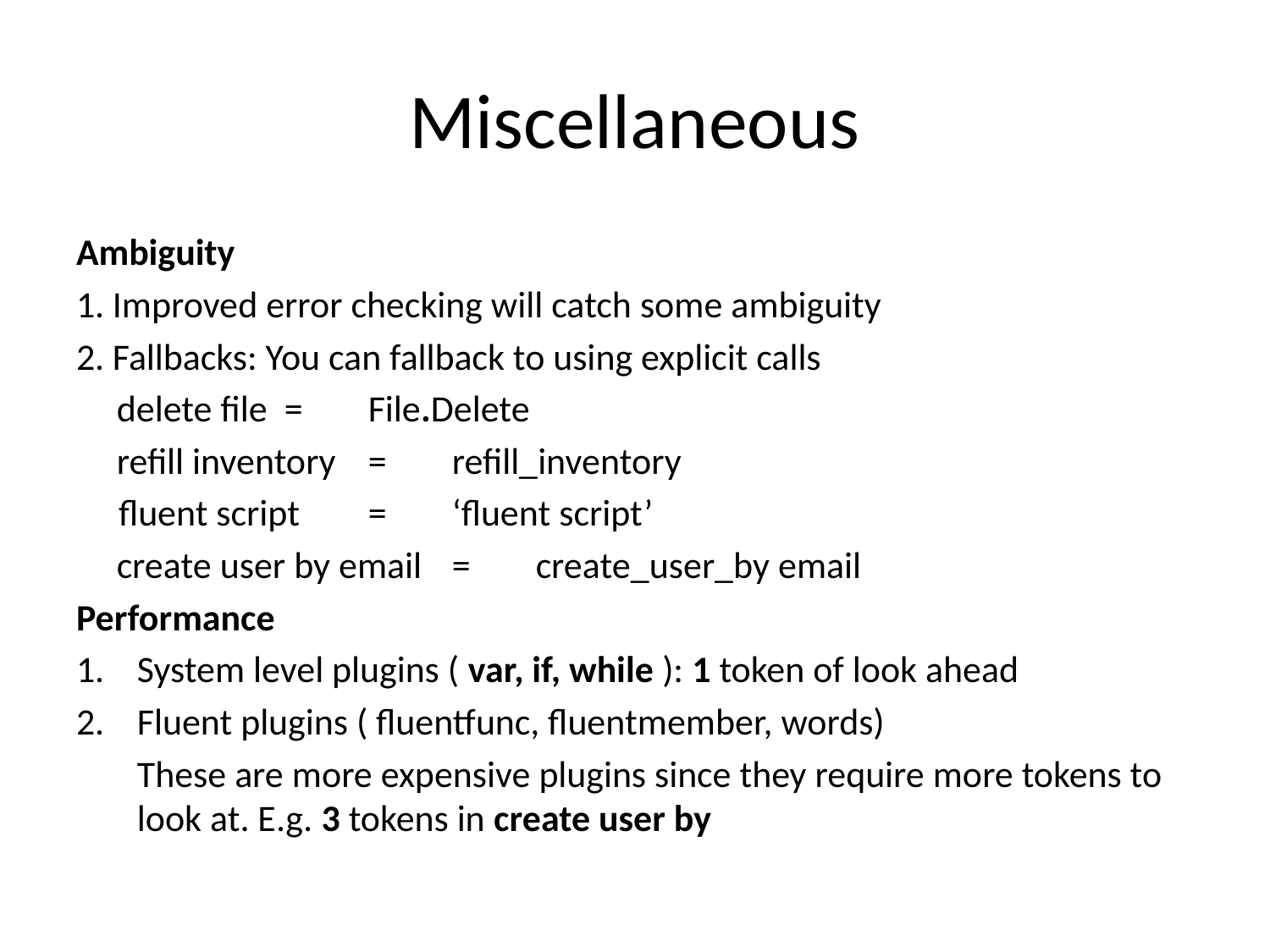

# Miscellaneous
Ambiguity
1. Improved error checking will catch some ambiguity
2. Fallbacks: You can fallback to using explicit calls
	delete file			=	File.Delete
	refill inventory		=	refill_inventory
     fluent script		= 	‘fluent script’
	create user by email	=	create_user_by email
Performance
System level plugins ( var, if, while ): 1 token of look ahead
Fluent plugins ( fluentfunc, fluentmember, words)
	These are more expensive plugins since they require more tokens to look at. E.g. 3 tokens in create user by